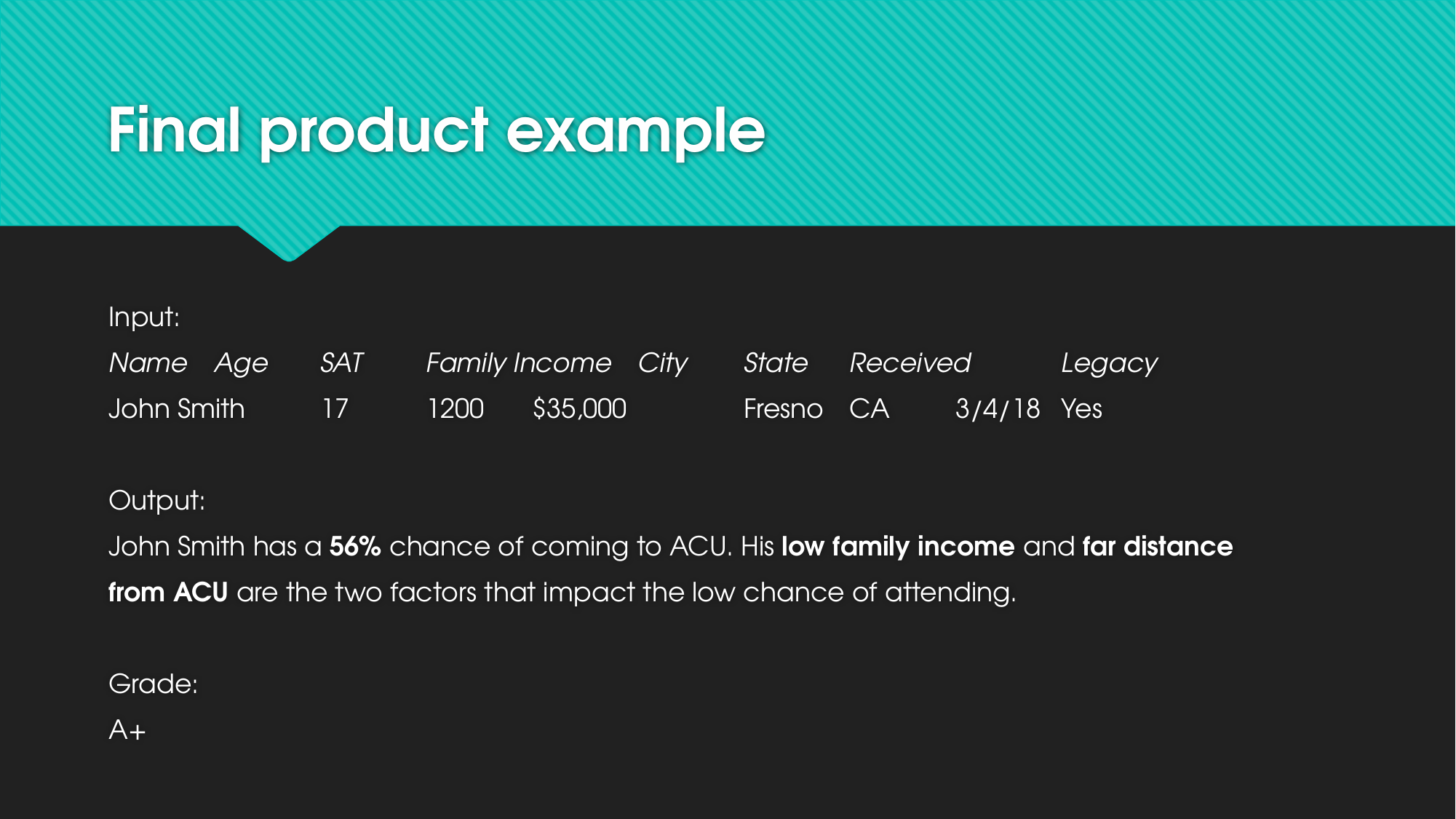

# Final product example
Input:
Name 		Age 	SAT 		Family Income 	City 	State 	Received 	Legacy
John Smith 	17 		1200 	$35,000 			Fresno 	CA		3/4/18 		Yes

Output:
John Smith has a 56% chance of coming to ACU. His low family income and far distance
from ACU are the two factors that impact the low chance of attending.

Grade:
A+